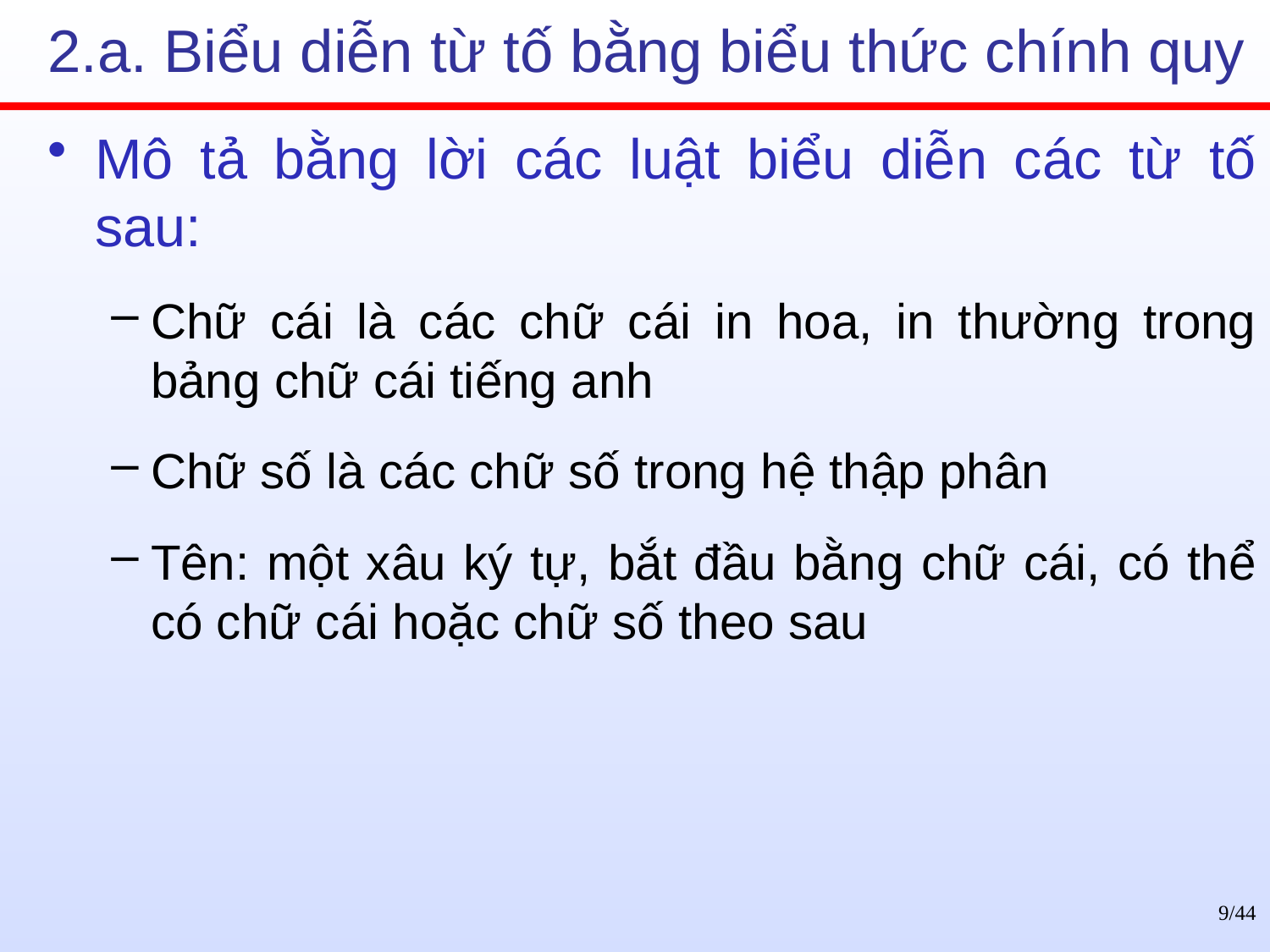

# 2.a. Biểu diễn từ tố bằng biểu thức chính quy
Mô tả bằng lời các luật biểu diễn các từ tố sau:
Chữ cái là các chữ cái in hoa, in thường trong bảng chữ cái tiếng anh
Chữ số là các chữ số trong hệ thập phân
Tên: một xâu ký tự, bắt đầu bằng chữ cái, có thể có chữ cái hoặc chữ số theo sau